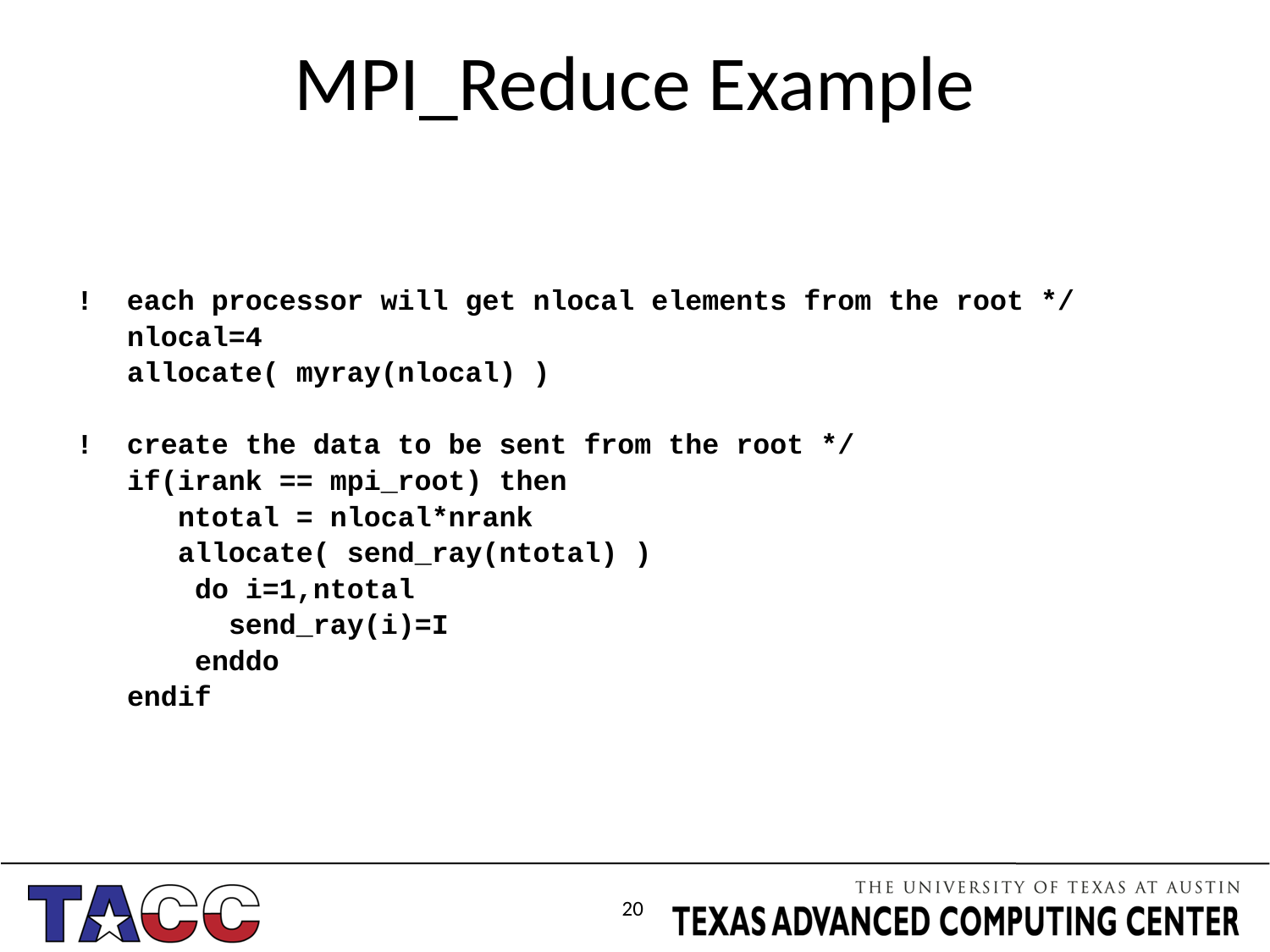

# MPI_Reduce Example

!  each processor will get nlocal elements from the root */
   nlocal=4
   allocate( myray(nlocal) )

!  create the data to be sent from the root */
   if(irank == mpi_root) then
      ntotal = nlocal*nrank
      allocate( send_ray(ntotal) )
       do i=1,ntotal
         send_ray(i)=I
       enddo
   endif

20